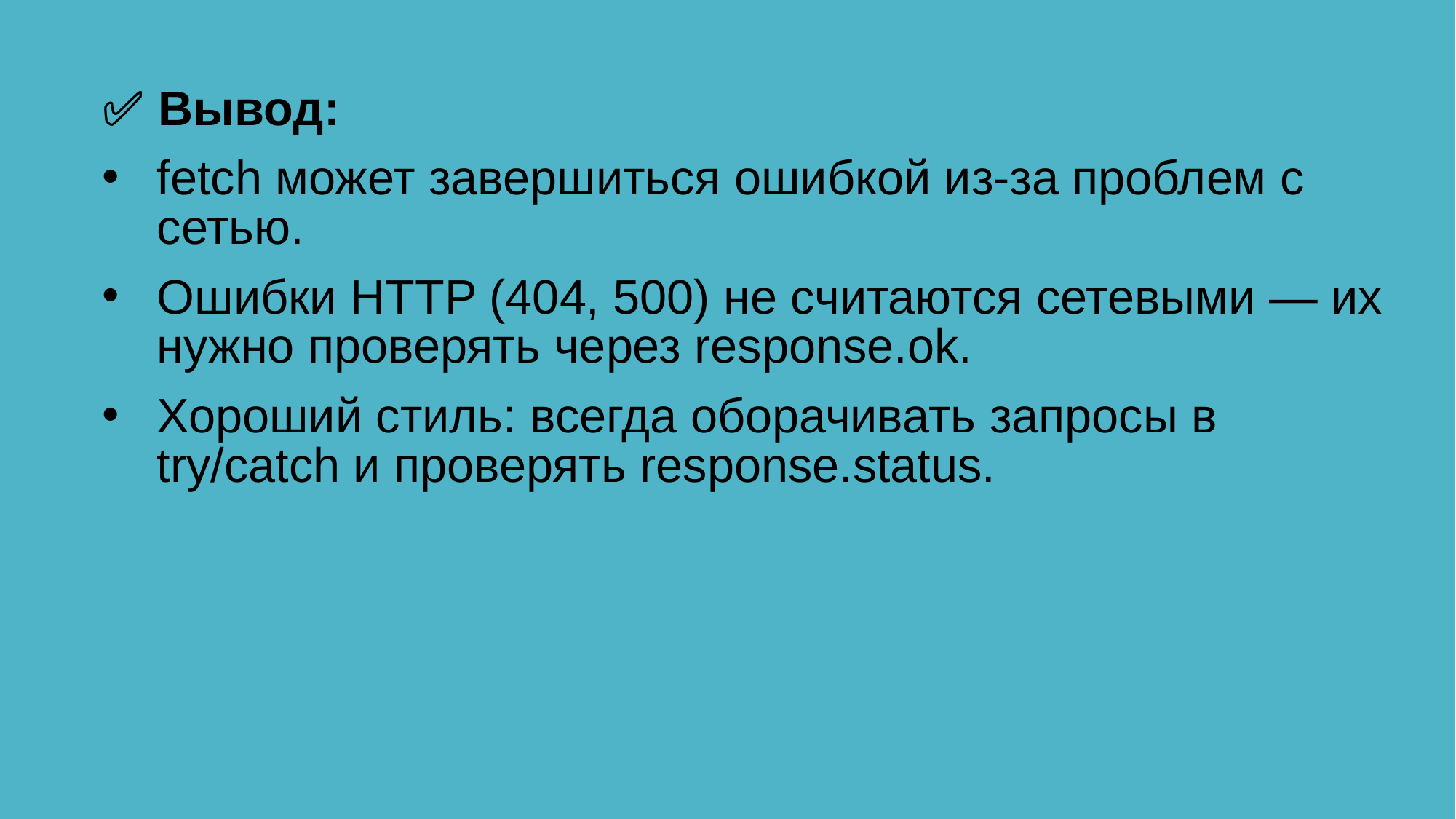

✅ Вывод:
fetch может завершиться ошибкой из-за проблем с сетью.
Ошибки HTTP (404, 500) не считаются сетевыми — их нужно проверять через response.ok.
Хороший стиль: всегда оборачивать запросы в try/catch и проверять response.status.